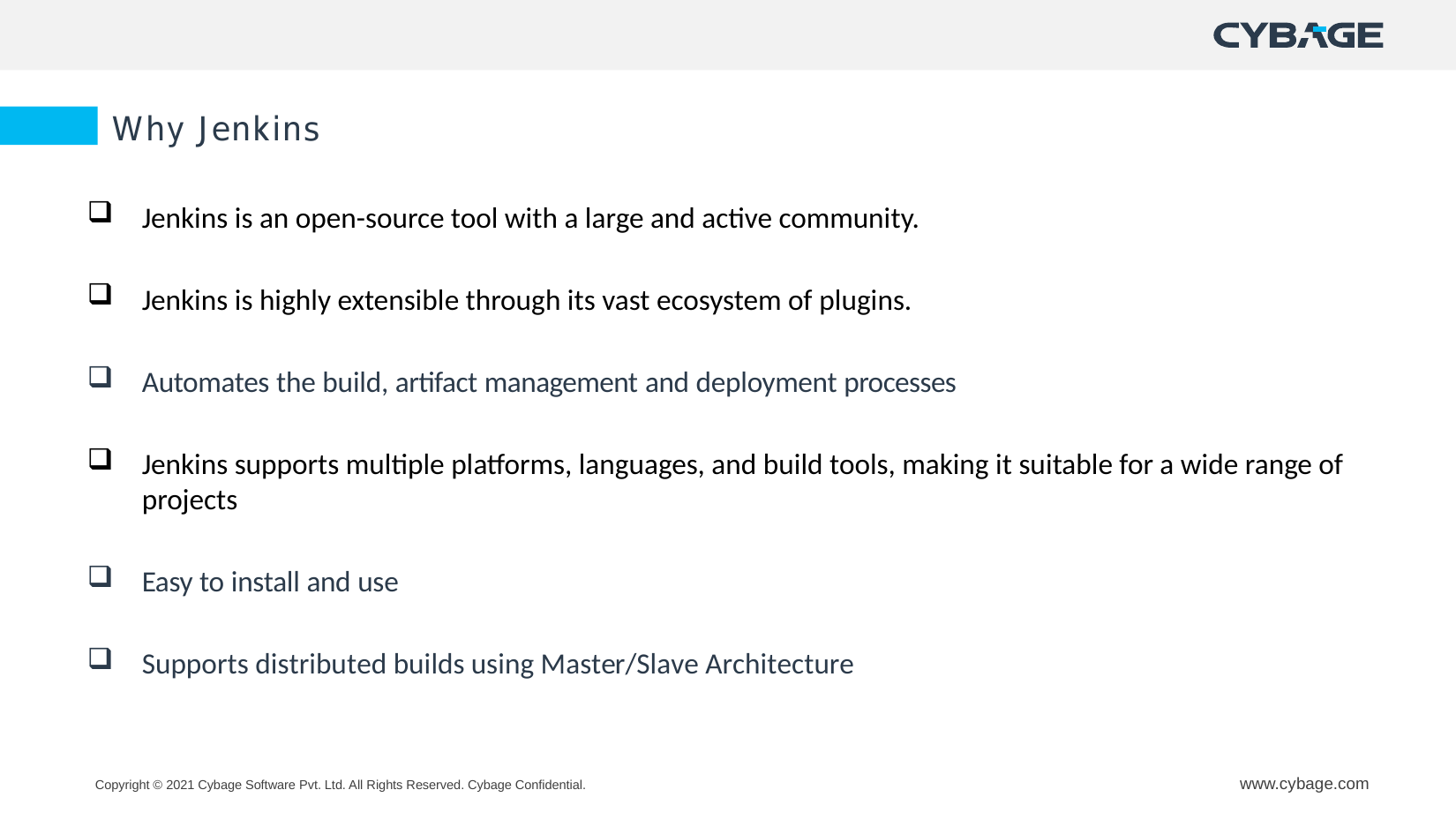

#
Why Jenkins

Jenkins is an open-source tool with a large and active community.

Jenkins is highly extensible through its vast ecosystem of plugins.

Automates the build, artifact management and deployment processes

Jenkins supports multiple platforms, languages, and build tools, making it suitable for a wide range of projects

Easy to install and use

Supports distributed builds using Master/Slave Architecture